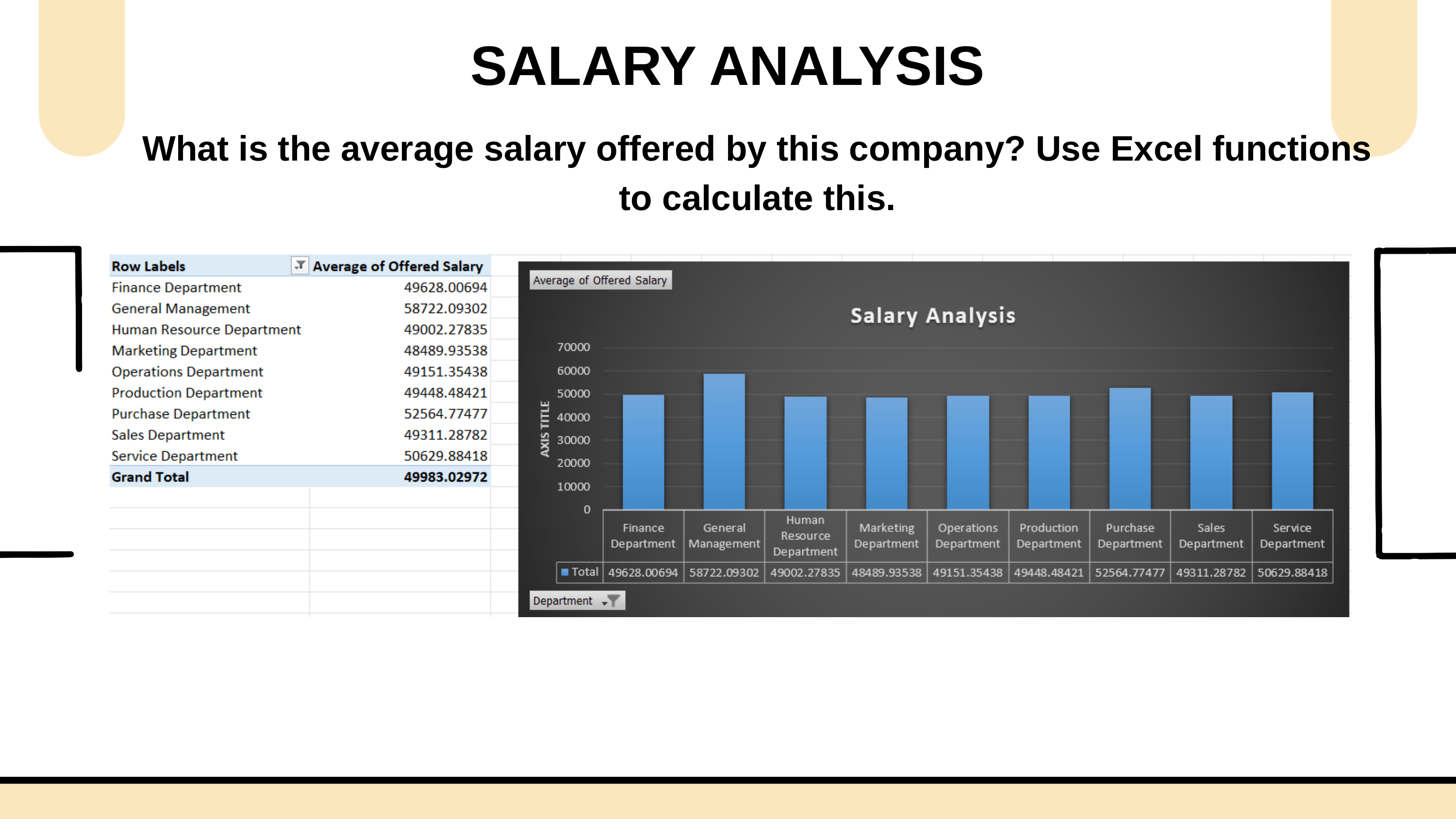

SALARY ANALYSIS
What is the average salary offered by this company? Use Excel functions to calculate this.